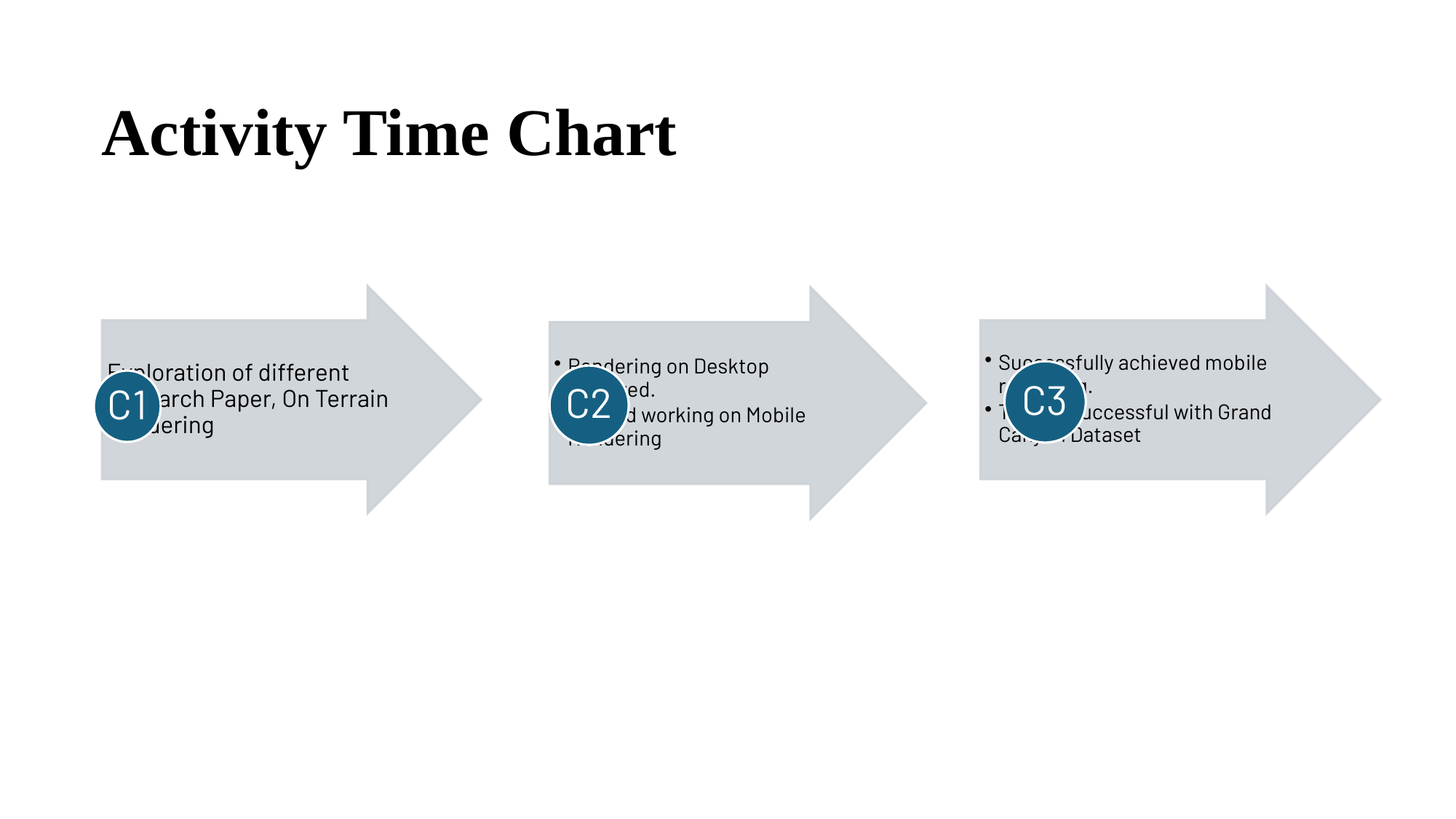

# Activity Time Chart
Exploration of different Research Paper, On Terrain Rendering
C1
Rendering on Desktop achieved.
Started working on Mobile Rendering
C2
Successfully achieved mobile rendering.
Testing successful with Grand Canyon Dataset
C3